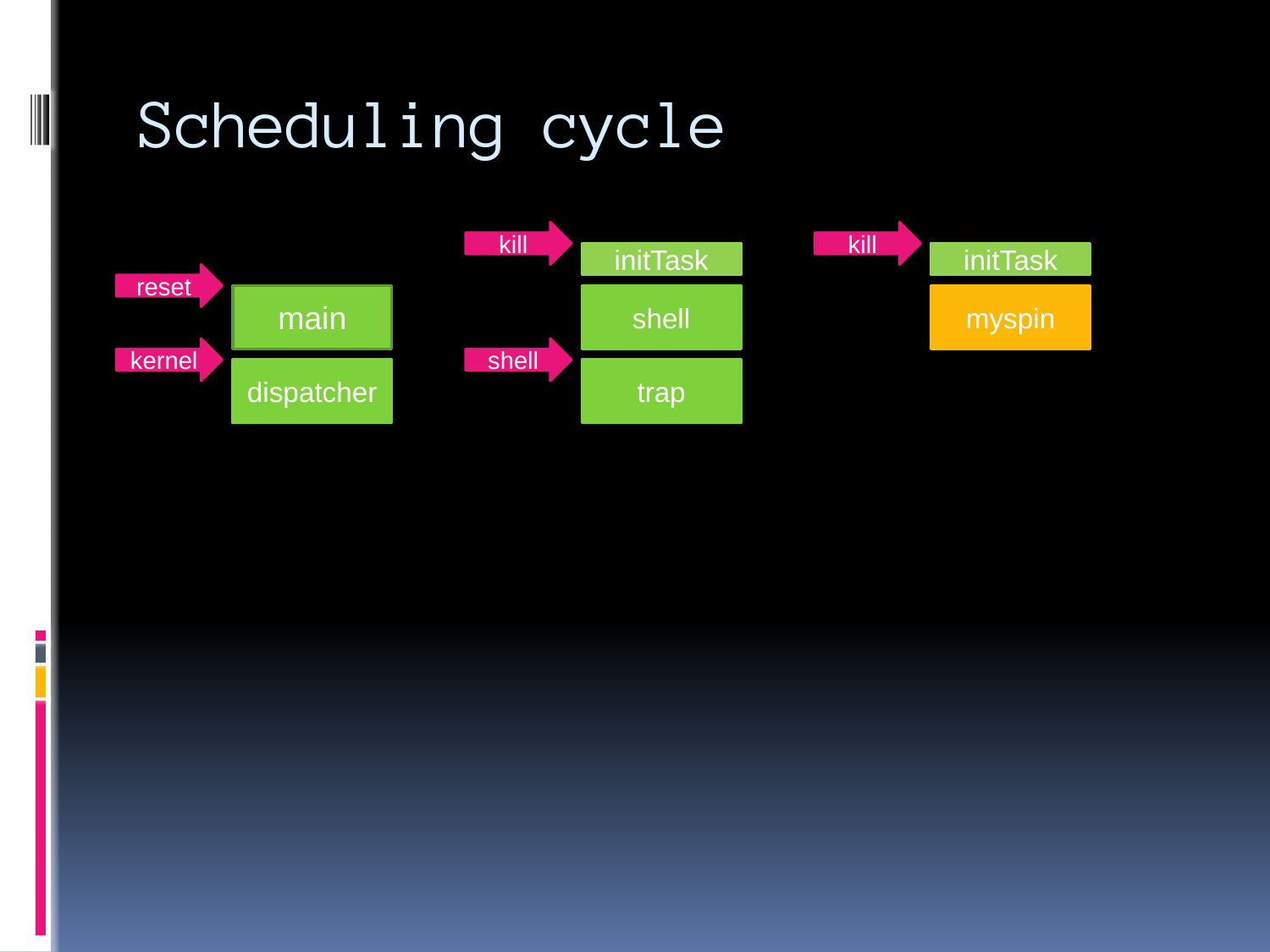

# Scheduling cycle
kill
kill
initTask
initTask
reset
main
shell
myspin
kernel
shell
dispatcher
trap